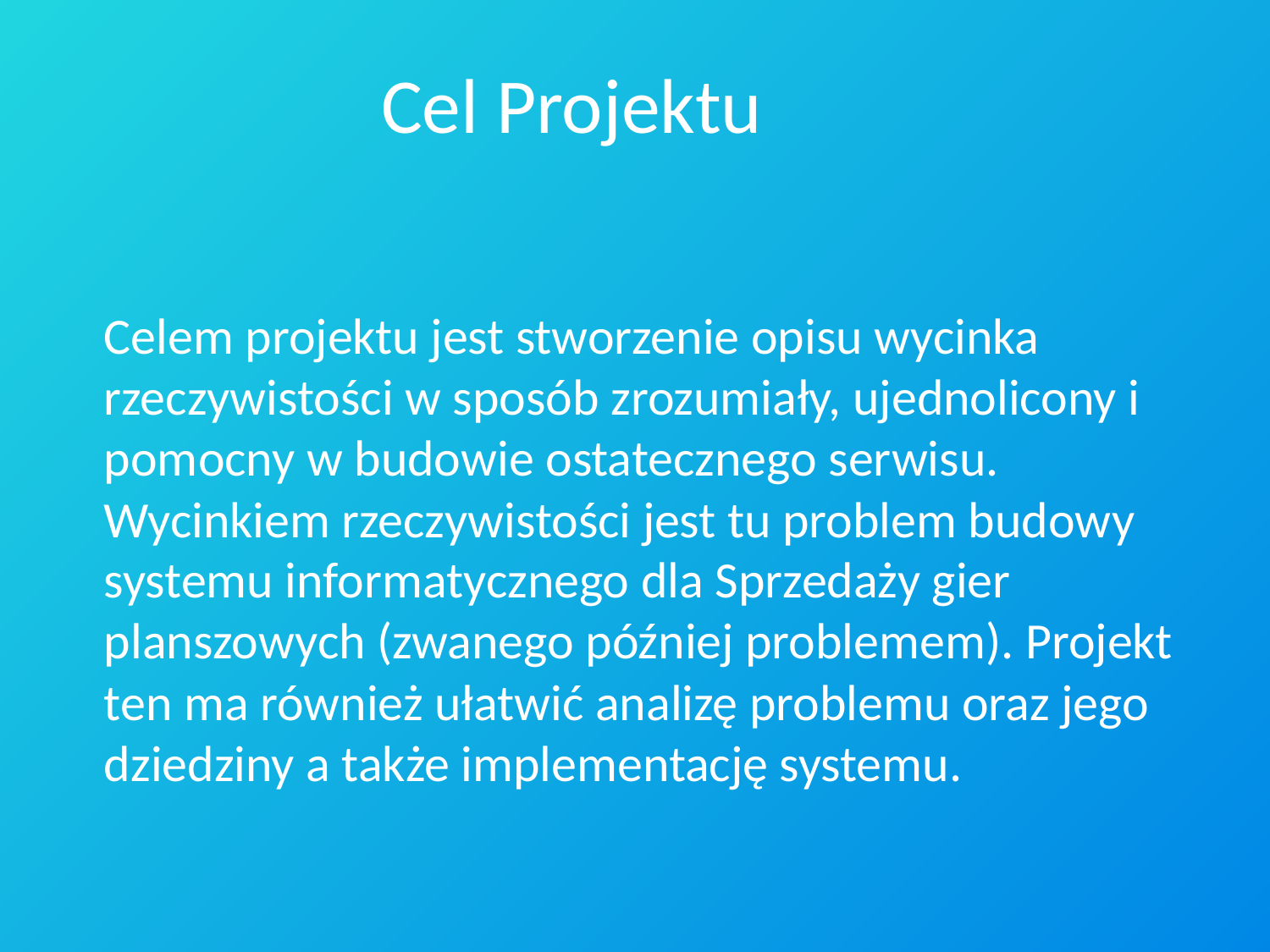

# Cel Projektu

	Celem projektu jest stworzenie opisu wycinka rzeczywistości w sposób zrozumiały, ujednolicony i pomocny w budowie ostatecznego serwisu. Wycinkiem rzeczywistości jest tu problem budowy systemu informatycznego dla Sprzedaży gier planszowych (zwanego później problemem). Projekt ten ma również ułatwić analizę problemu oraz jego dziedziny a także implementację systemu.